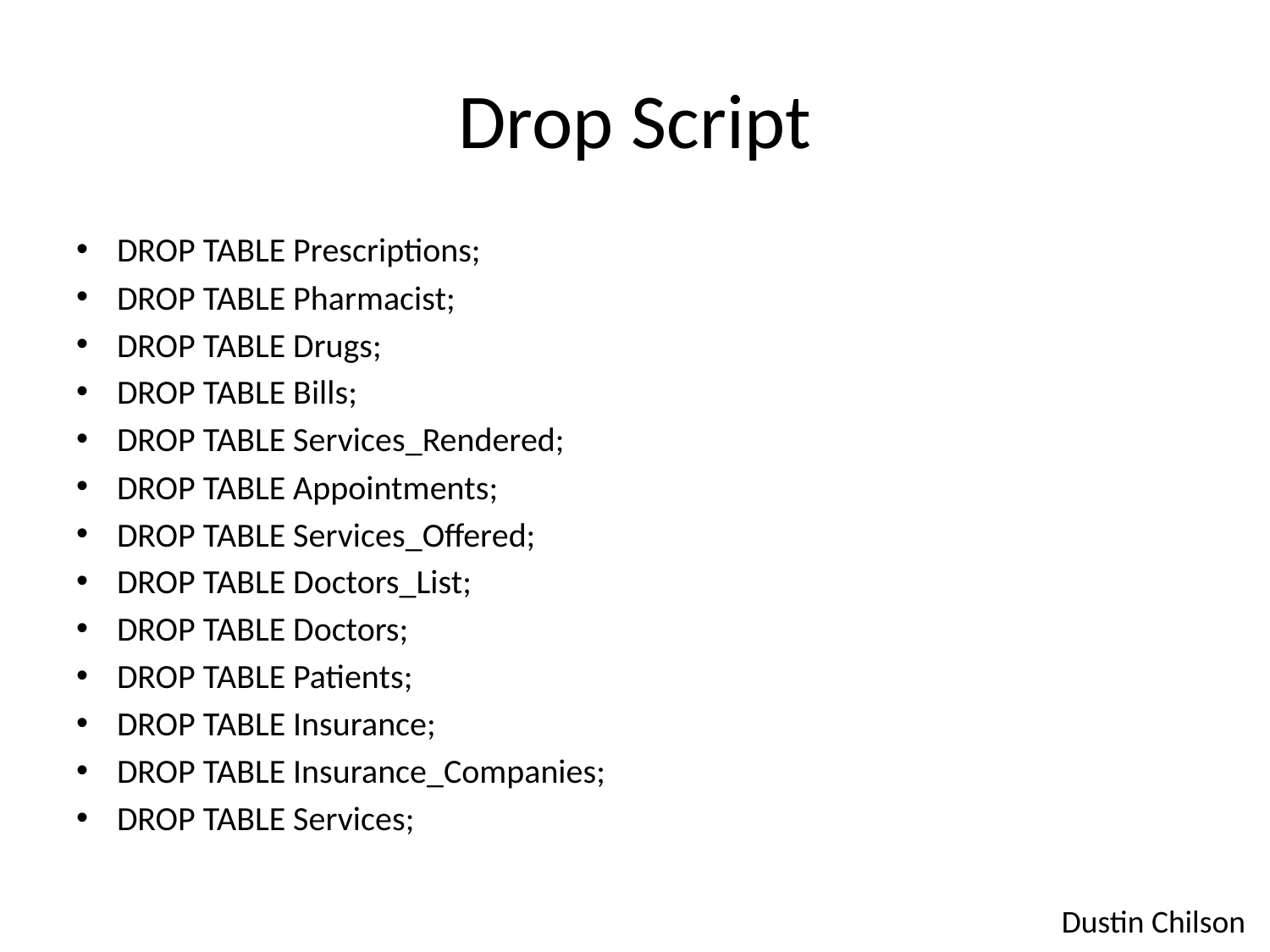

# Drop Script
DROP TABLE Prescriptions;
DROP TABLE Pharmacist;
DROP TABLE Drugs;
DROP TABLE Bills;
DROP TABLE Services_Rendered;
DROP TABLE Appointments;
DROP TABLE Services_Offered;
DROP TABLE Doctors_List;
DROP TABLE Doctors;
DROP TABLE Patients;
DROP TABLE Insurance;
DROP TABLE Insurance_Companies;
DROP TABLE Services;
Dustin Chilson